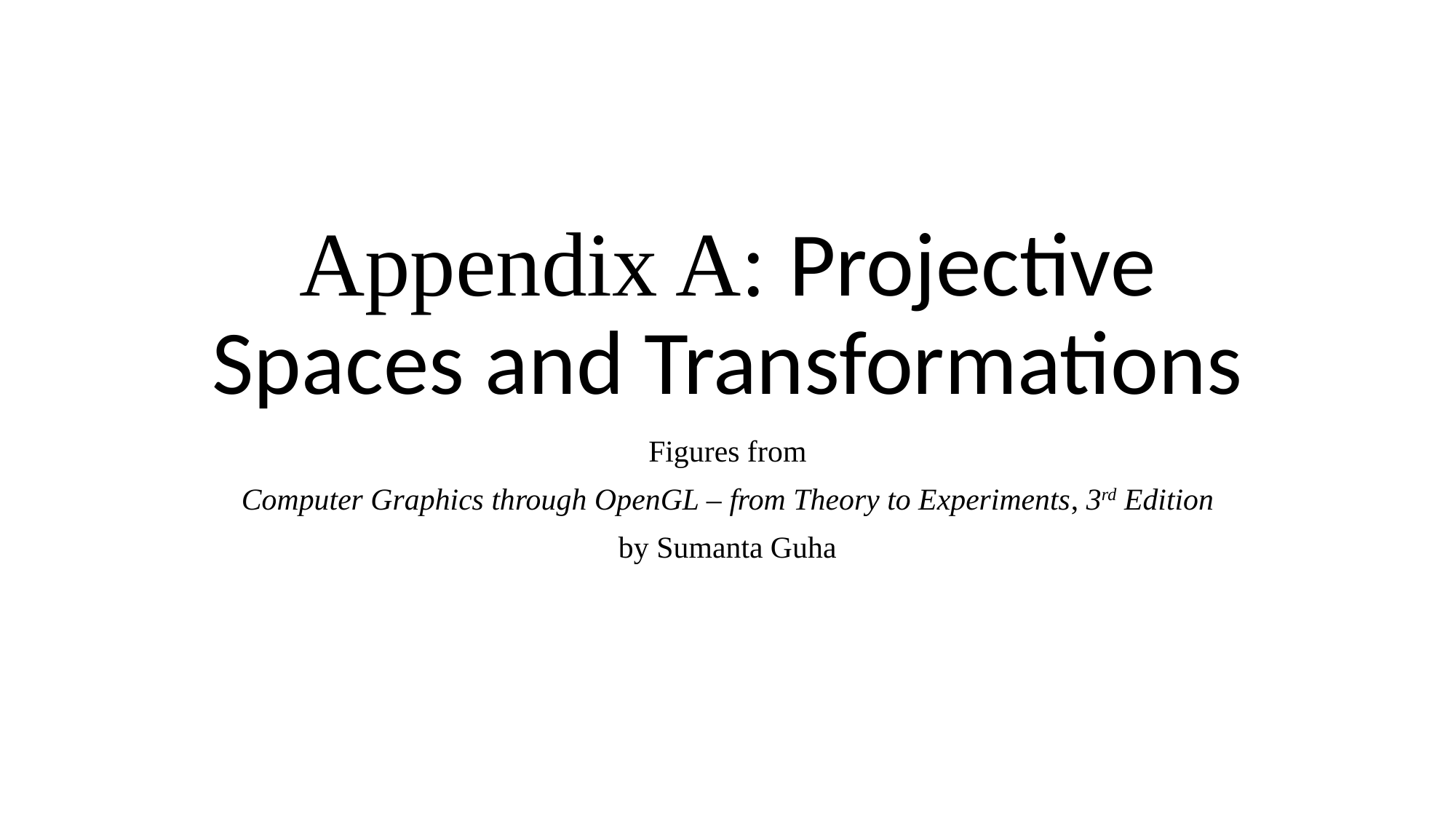

# Appendix A: Projective Spaces and Transformations
Figures from
Computer Graphics through OpenGL – from Theory to Experiments, 3rd Edition
by Sumanta Guha